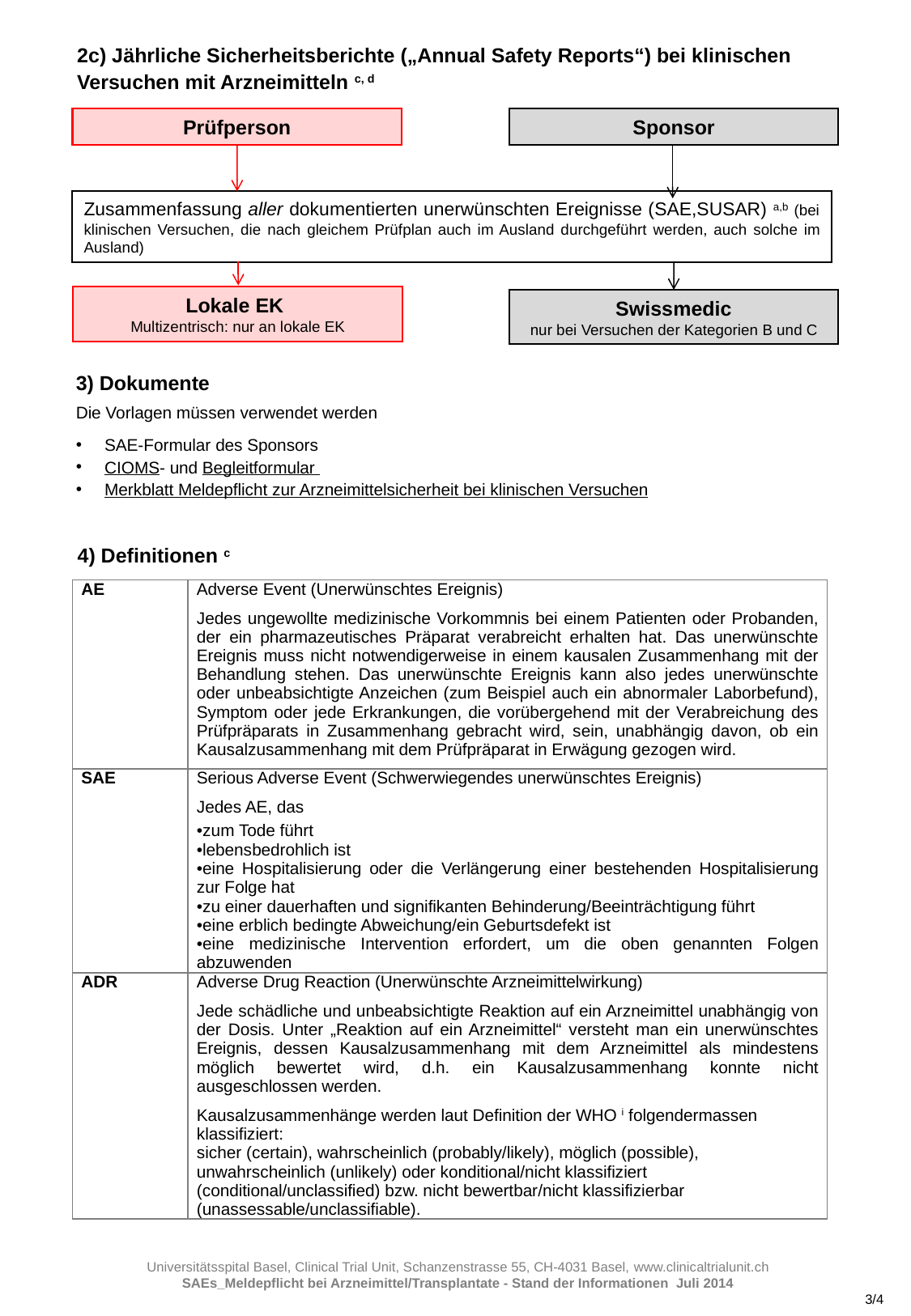

2c) Jährliche Sicherheitsberichte („Annual Safety Reports“) bei klinischen Versuchen mit Arzneimitteln c, d
Prüfperson
Sponsor
Zusammenfassung aller dokumentierten unerwünschten Ereignisse (SAE,SUSAR) a,b (bei klinischen Versuchen, die nach gleichem Prüfplan auch im Ausland durchgeführt werden, auch solche im Ausland)
Lokale EK
Multizentrisch: nur an lokale EK
Swissmedic
nur bei Versuchen der Kategorien B und C
3) Dokumente
Die Vorlagen müssen verwendet werden
SAE-Formular des Sponsors
CIOMS- und Begleitformular
Merkblatt Meldepflicht zur Arzneimittelsicherheit bei klinischen Versuchen
 4) Definitionen c
| AE | Adverse Event (Unerwünschtes Ereignis) Jedes ungewollte medizinische Vorkommnis bei einem Patienten oder Probanden, der ein pharmazeutisches Präparat verabreicht erhalten hat. Das unerwünschte Ereignis muss nicht notwendigerweise in einem kausalen Zusammenhang mit der Behandlung stehen. Das unerwünschte Ereignis kann also jedes unerwünschte oder unbeabsichtigte Anzeichen (zum Beispiel auch ein abnormaler Laborbefund), Symptom oder jede Erkrankungen, die vorübergehend mit der Verabreichung des Prüfpräparats in Zusammenhang gebracht wird, sein, unabhängig davon, ob ein Kausalzusammenhang mit dem Prüfpräparat in Erwägung gezogen wird. |
| --- | --- |
| SAE | Serious Adverse Event (Schwerwiegendes unerwünschtes Ereignis) Jedes AE, das zum Tode führt lebensbedrohlich ist eine Hospitalisierung oder die Verlängerung einer bestehenden Hospitalisierung zur Folge hat zu einer dauerhaften und signifikanten Behinderung/Beeinträchtigung führt eine erblich bedingte Abweichung/ein Geburtsdefekt ist eine medizinische Intervention erfordert, um die oben genannten Folgen abzuwenden |
| ADR | Adverse Drug Reaction (Unerwünschte Arzneimittelwirkung) Jede schädliche und unbeabsichtigte Reaktion auf ein Arzneimittel unabhängig von der Dosis. Unter „Reaktion auf ein Arzneimittel“ versteht man ein unerwünschtes Ereignis, dessen Kausalzusammenhang mit dem Arzneimittel als mindestens möglich bewertet wird, d.h. ein Kausalzusammenhang konnte nicht ausgeschlossen werden. Kausalzusammenhänge werden laut Definition der WHO i folgendermassen klassifiziert: sicher (certain), wahrscheinlich (probably/likely), möglich (possible), unwahrscheinlich (unlikely) oder konditional/nicht klassifiziert (conditional/unclassified) bzw. nicht bewertbar/nicht klassifizierbar (unassessable/unclassifiable). |
Universitätsspital Basel, Clinical Trial Unit, Schanzenstrasse 55, CH-4031 Basel, www.clinicaltrialunit.ch
SAEs_Meldepflicht bei Arzneimittel/Transplantate - Stand der Informationen  Juli 2014
  3/4